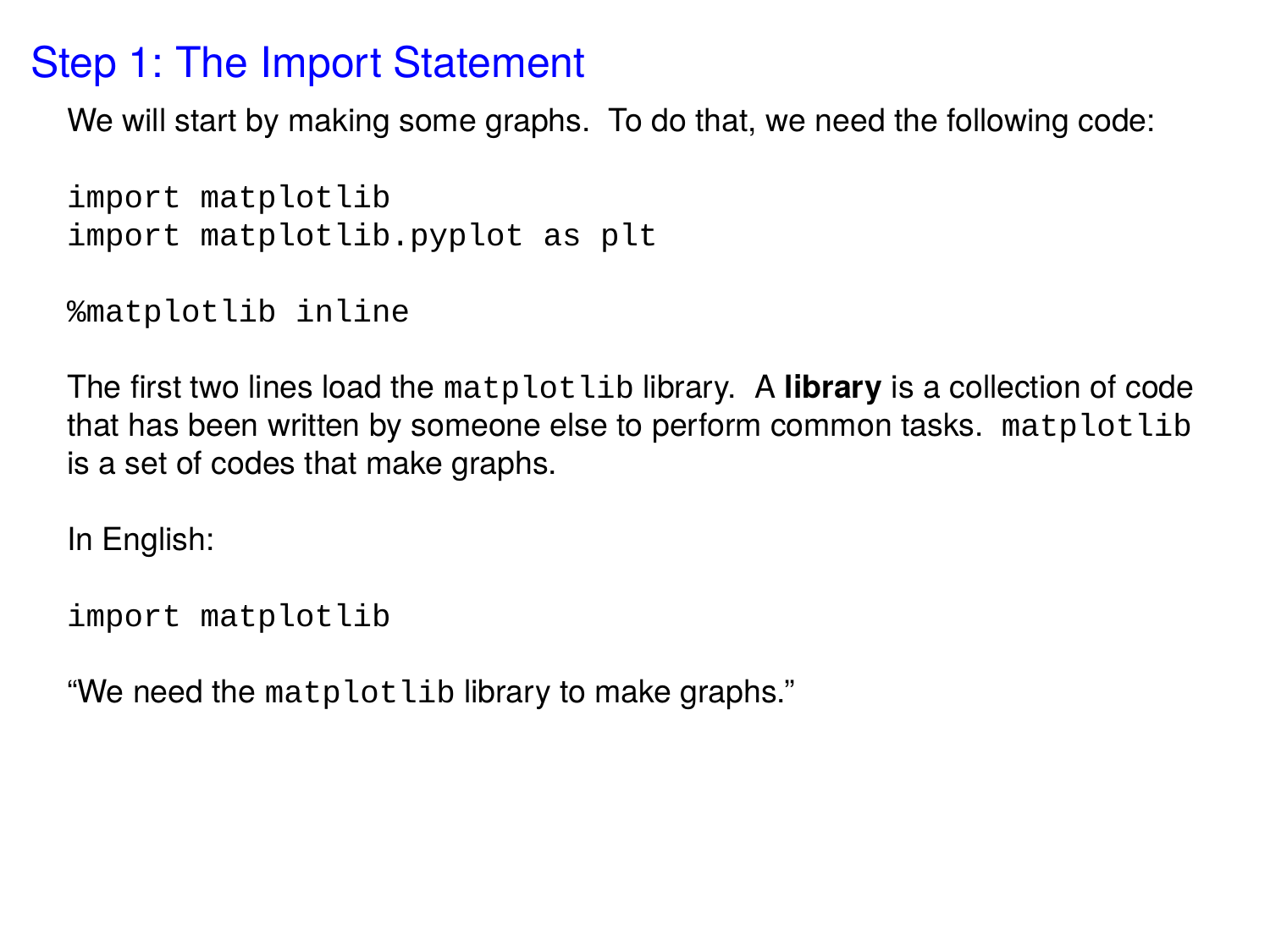

Step 1: The Import Statement
We will start by making some graphs.  To do that, we need the following code:

import matplotlib
import matplotlib.pyplot as plt

%matplotlib inline

The first two lines load the matplotlib library.  A library is a collection of code that has been written by someone else to perform common tasks.  matplotlib is a set of codes that make graphs.

In English:

import matplotlib

“We need the matplotlib library to make graphs.”